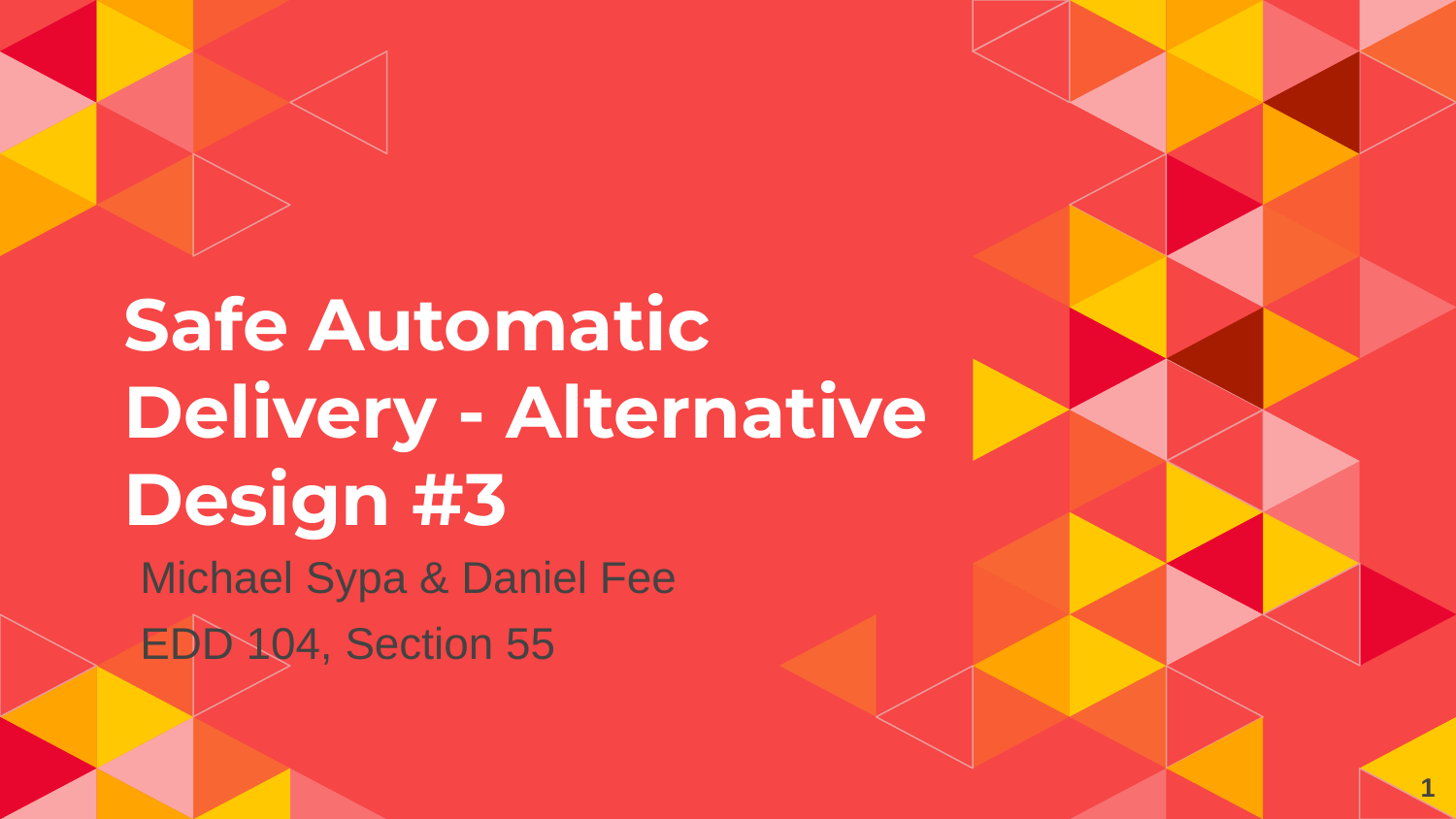

# Safe Automatic Delivery - Alternative Design #3
Michael Sypa & Daniel Fee
EDD 104, Section 55
1